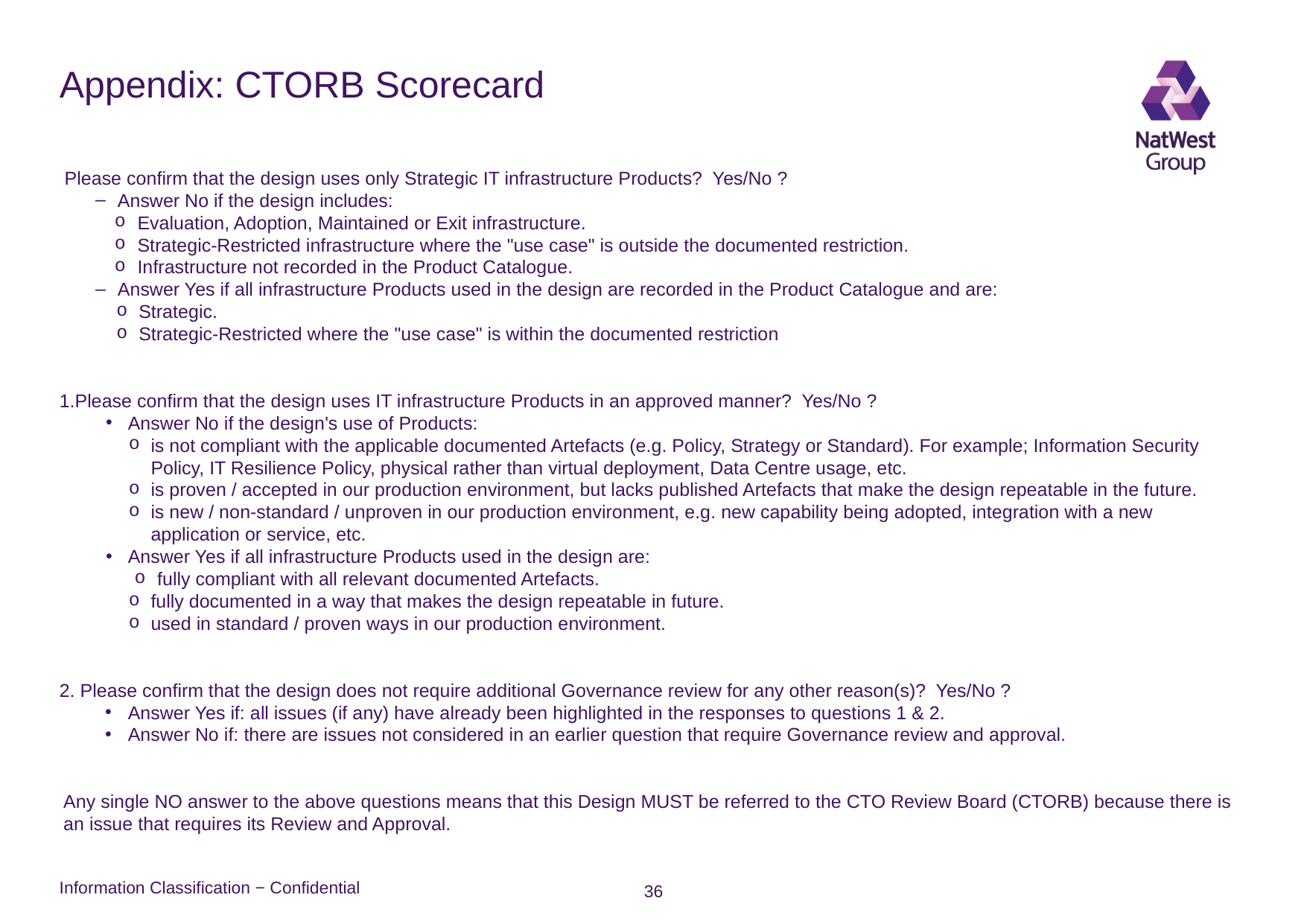

# Appendix: CTORB Scorecard
 Please confirm that the design uses only Strategic IT infrastructure Products?  Yes/No ?
Answer No if the design includes:
Evaluation, Adoption, Maintained or Exit infrastructure.
Strategic-Restricted infrastructure where the "use case" is outside the documented restriction.
Infrastructure not recorded in the Product Catalogue.
Answer Yes if all infrastructure Products used in the design are recorded in the Product Catalogue and are:
Strategic.
Strategic-Restricted where the "use case" is within the documented restriction

Please confirm that the design uses IT infrastructure Products in an approved manner?  Yes/No ?
Answer No if the design's use of Products:
is not compliant with the applicable documented Artefacts (e.g. Policy, Strategy or Standard). For example; Information Security Policy, IT Resilience Policy, physical rather than virtual deployment, Data Centre usage, etc.
is proven / accepted in our production environment, but lacks published Artefacts that make the design repeatable in the future.
is new / non-standard / unproven in our production environment, e.g. new capability being adopted, integration with a new application or service, etc.
Answer Yes if all infrastructure Products used in the design are:
fully compliant with all relevant documented Artefacts.
fully documented in a way that makes the design repeatable in future.
used in standard / proven ways in our production environment.

 Please confirm that the design does not require additional Governance review for any other reason(s)?  Yes/No ?
Answer Yes if: all issues (if any) have already been highlighted in the responses to questions 1 & 2.
Answer No if: there are issues not considered in an earlier question that require Governance review and approval.

Any single NO answer to the above questions means that this Design MUST be referred to the CTO Review Board (CTORB) because there is an issue that requires its Review and Approval.

36